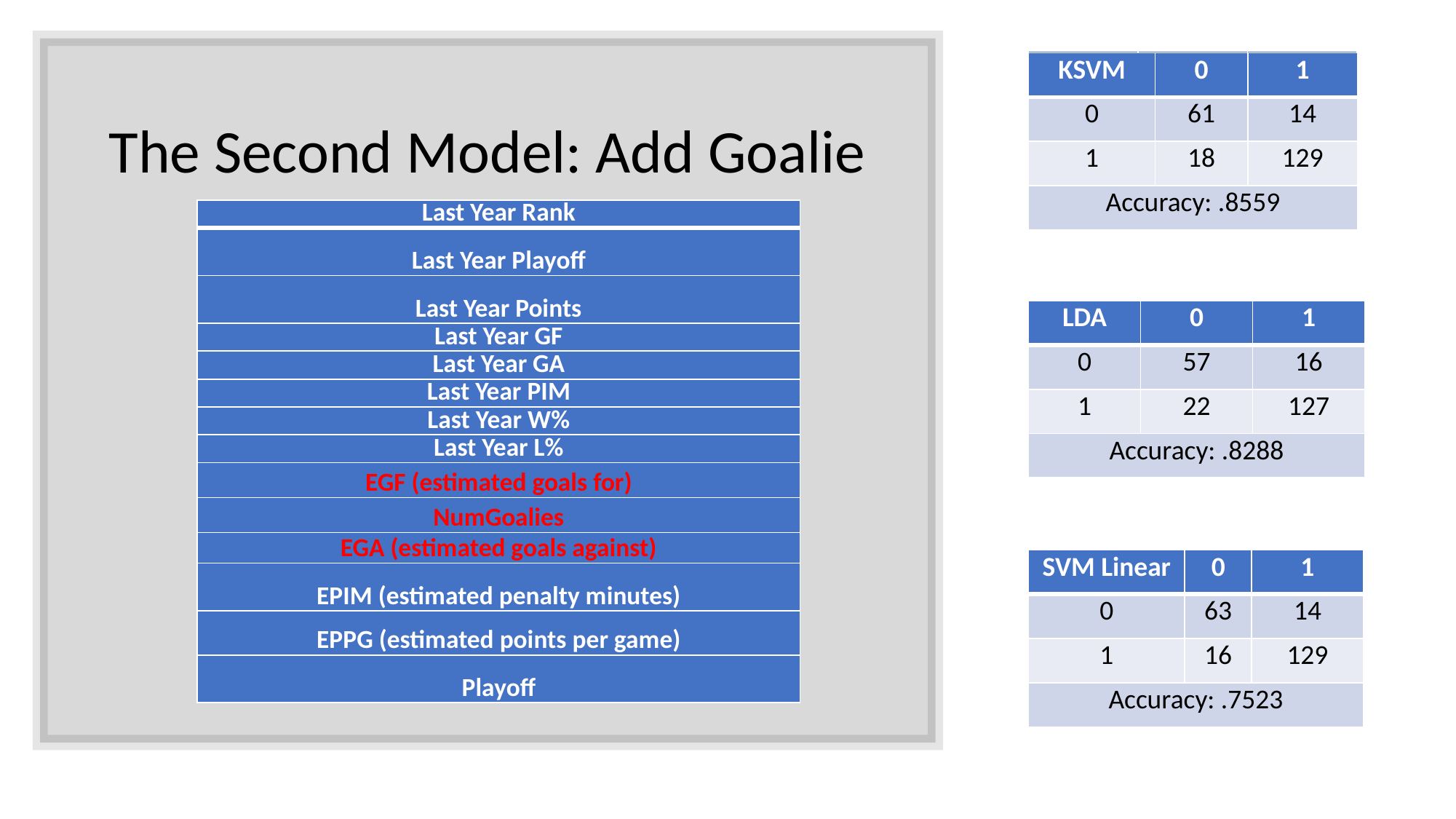

| CV Tree | 0 | 1 |
| --- | --- | --- |
| 0 | 50 | 26 |
| 1 | 29 | 117 |
| Accuracy: .7523 |  |  |
| KSVM | 0 | 1 |
| --- | --- | --- |
| 0 | 61 | 14 |
| 1 | 18 | 129 |
| Accuracy: .8559 |  |  |
# The Second Model: Add Goalie
| Last Year Rank |
| --- |
| Last Year Playoff |
| Last Year Points |
| Last Year GF |
| Last Year GA |
| Last Year PIM |
| Last Year W% |
| Last Year L% |
| EGF (estimated goals for) |
| NumGoalies |
| EGA (estimated goals against) |
| EPIM (estimated penalty minutes) |
| EPPG (estimated points per game) |
| Playoff |
| RF | 0 | 1 |
| --- | --- | --- |
| 0 | 46 | 19 |
| 1 | 33 | 124 |
| Accuracy: .7658 |  |  |
| LDA | 0 | 1 |
| --- | --- | --- |
| 0 | 57 | 16 |
| 1 | 22 | 127 |
| Accuracy: .8288 |  |  |
| CV Tree2 | 0 | 1 |
| --- | --- | --- |
| 0 | 51 | 28 |
| 1 | 28 | 115 |
| Accuracy: .7477 |  |  |
| SVM Linear | 0 | 1 |
| --- | --- | --- |
| 0 | 63 | 14 |
| 1 | 16 | 129 |
| Accuracy: .7523 |  |  |